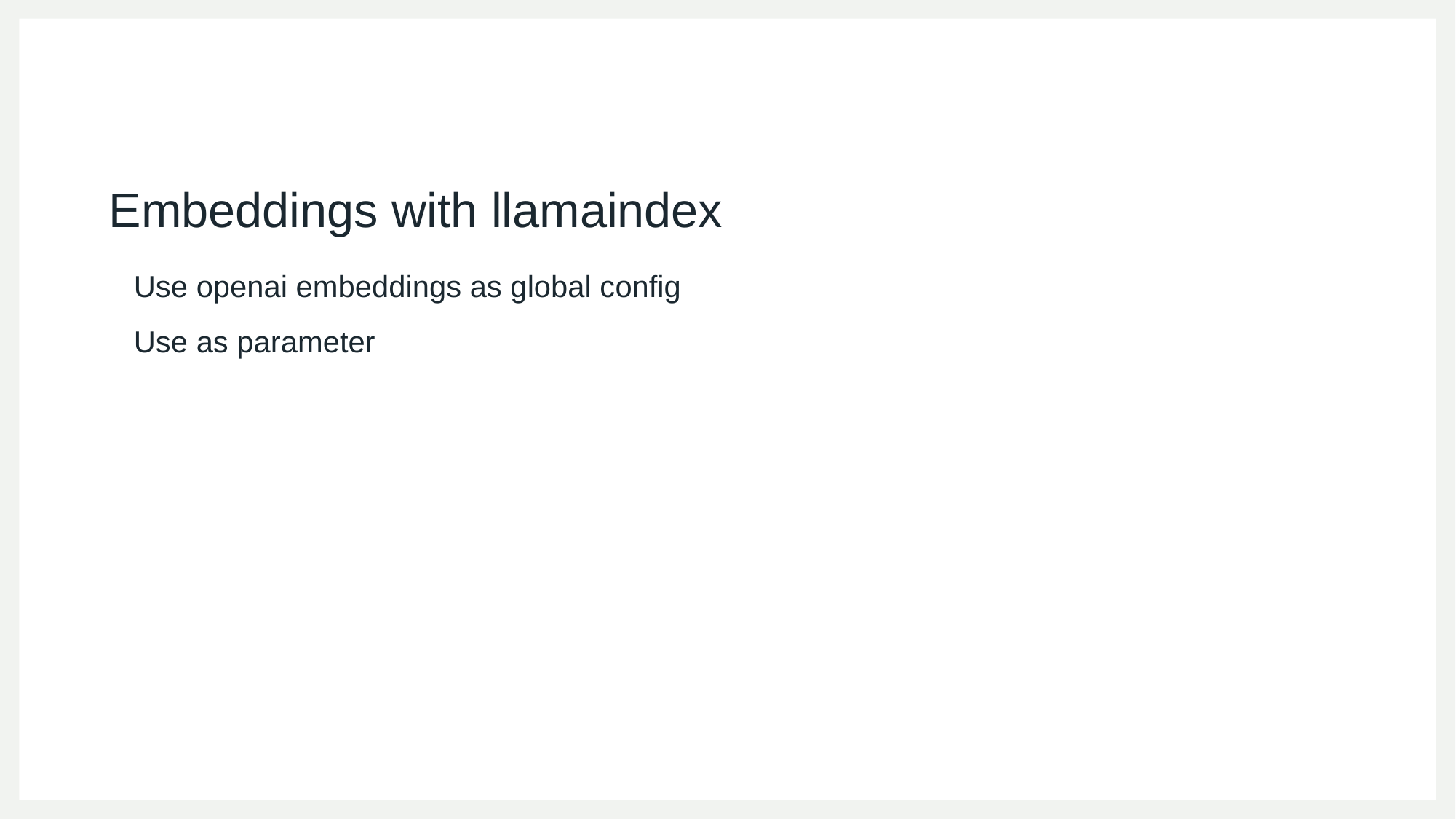

# Embeddings with llamaindex
Use openai embeddings as global config
Use as parameter